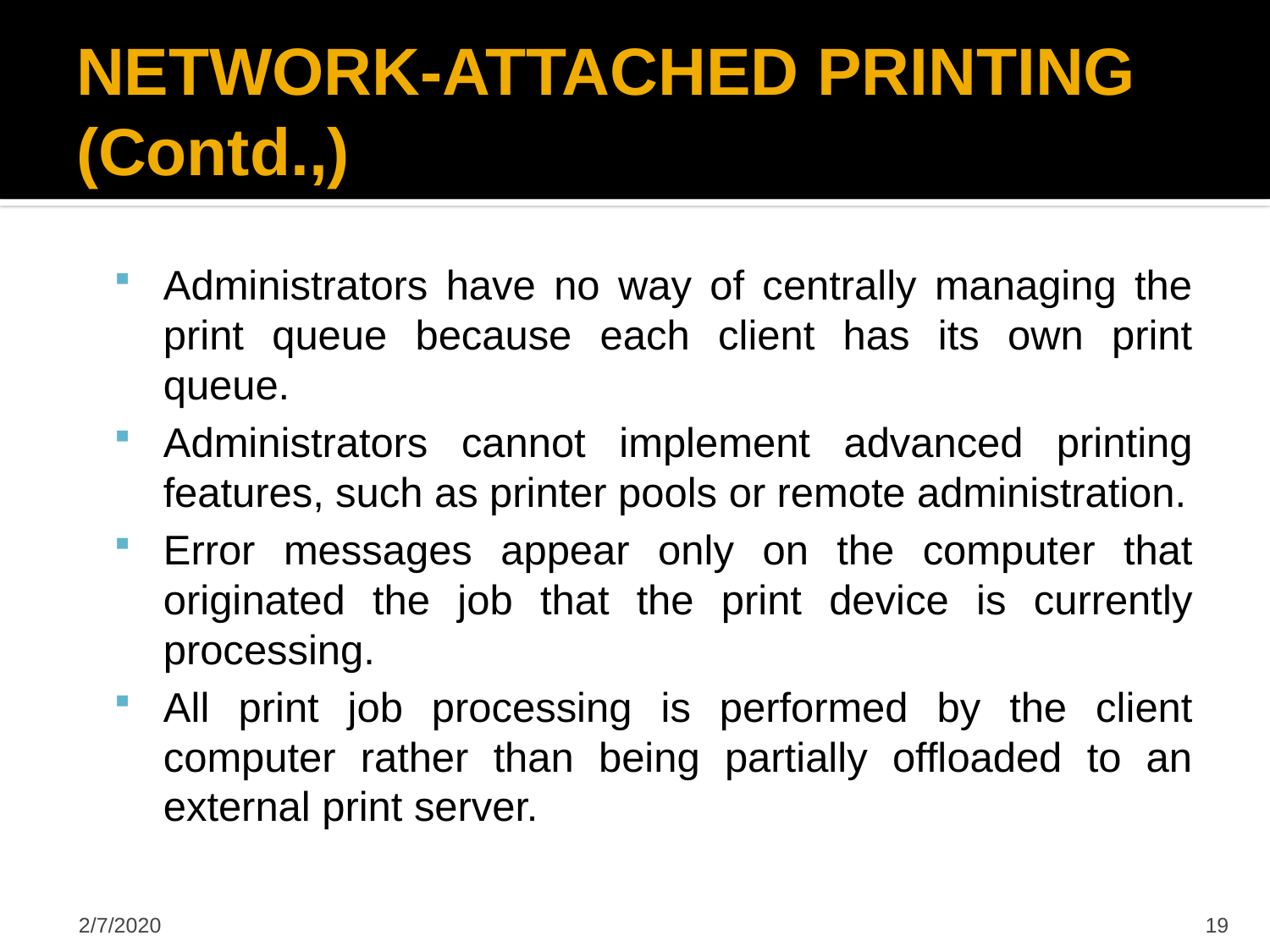

# NETWORK-ATTACHED PRINTING (Contd.,)
Administrators have no way of centrally managing the print queue because each client has its own print queue.
Administrators cannot implement advanced printing features, such as printer pools or remote administration.
Error messages appear only on the computer that originated the job that the print device is currently processing.
All print job processing is performed by the client computer rather than being partially offloaded to an external print server.
2/7/2020
19